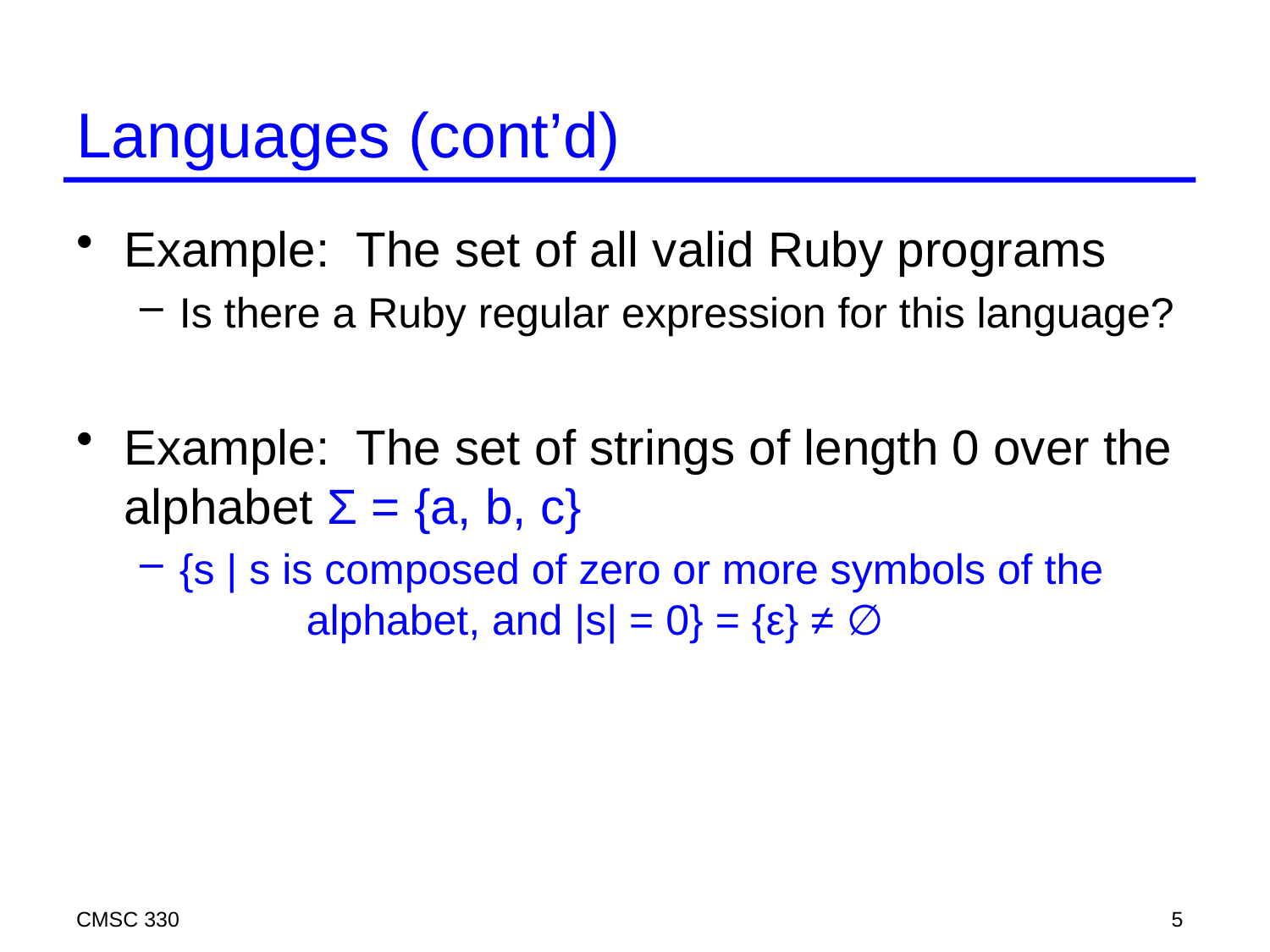

# Languages (cont’d)
Example:  The set of all valid Ruby programs
Is there a Ruby regular expression for this language?

Example:  The set of strings of length 0 over the alphabet Σ = {a, b, c}
{s | s is composed of zero or more symbols of the  	alphabet, and |s| = 0} = {ε} ≠ ∅

CMSC 330
5